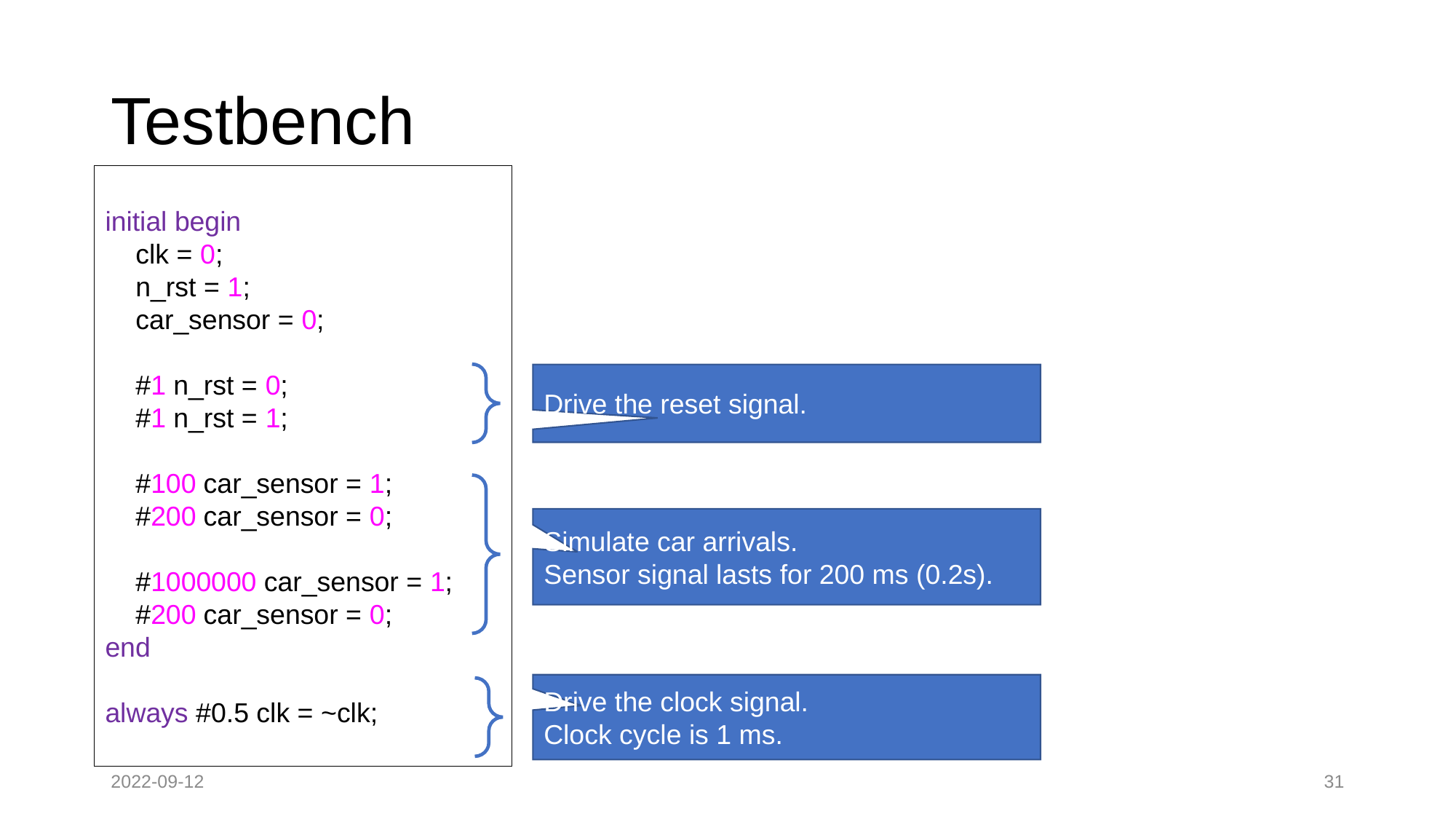

# Testbench

initial begin
    clk = 0;
    n_rst = 1;
    car_sensor = 0;

    #1 n_rst = 0;
    #1 n_rst = 1;

    #100 car_sensor = 1;
    #200 car_sensor = 0;

    #1000000 car_sensor = 1;
    #200 car_sensor = 0;
end

always #0.5 clk = ~clk;

Drive the reset signal.

Simulate car arrivals.
Sensor signal lasts for 200 ms (0.2s).
Drive the clock signal.
Clock cycle is 1 ms.

2022-09-12
31